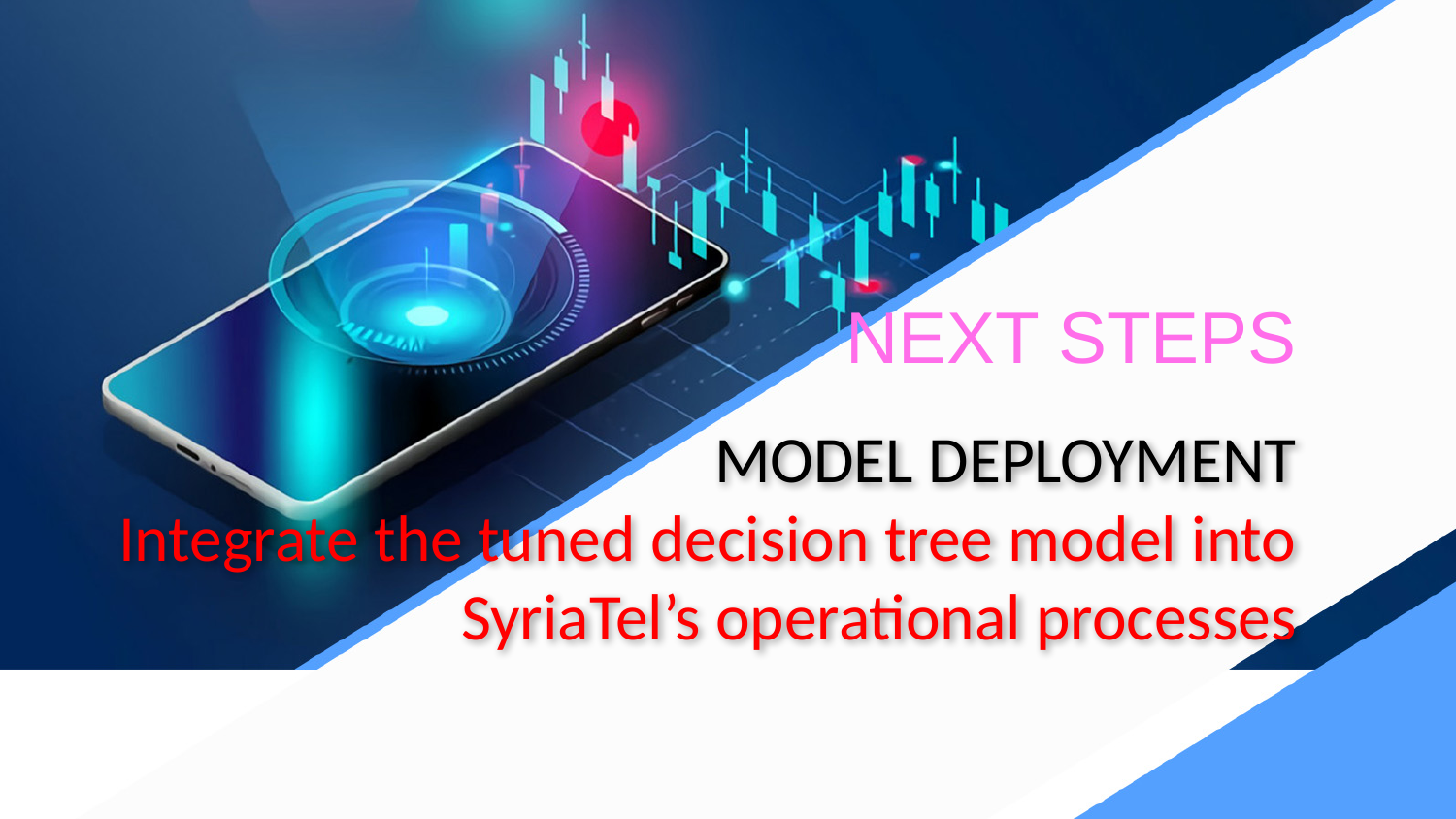

NEXT STEPS
# MODEL DEPLOYMENT Integrate the tuned decision tree model into SyriaTel’s operational processes